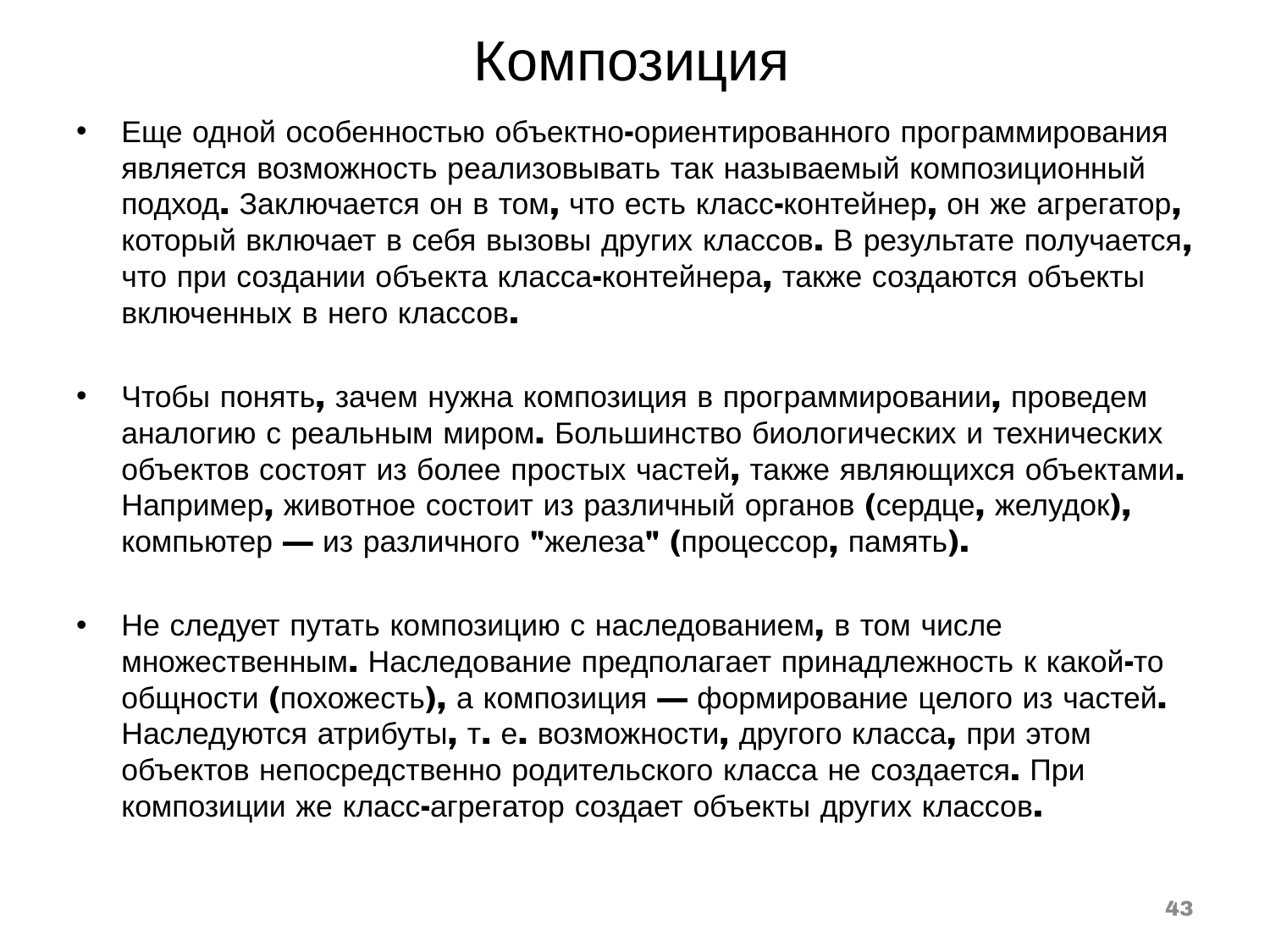

# Композиция
Еще одной особенностью объектно-ориентированного программирования является возможность реализовывать так называемый композиционный подход. Заключается он в том, что есть класс-контейнер, он же агрегатор, который включает в себя вызовы других классов. В результате получается, что при создании объекта класса-контейнера, также создаются объекты включенных в него классов.

Чтобы понять, зачем нужна композиция в программировании, проведем аналогию с реальным миром. Большинство биологических и технических объектов состоят из более простых частей, также являющихся объектами. Например, животное состоит из различный органов (сердце, желудок), компьютер — из различного "железа" (процессор, память).

Не следует путать композицию с наследованием, в том числе множественным. Наследование предполагает принадлежность к какой-то общности (похожесть), а композиция — формирование целого из частей. Наследуются атрибуты, т. е. возможности, другого класса, при этом объектов непосредственно родительского класса не создается. При композиции же класс-агрегатор создает объекты других классов.

43